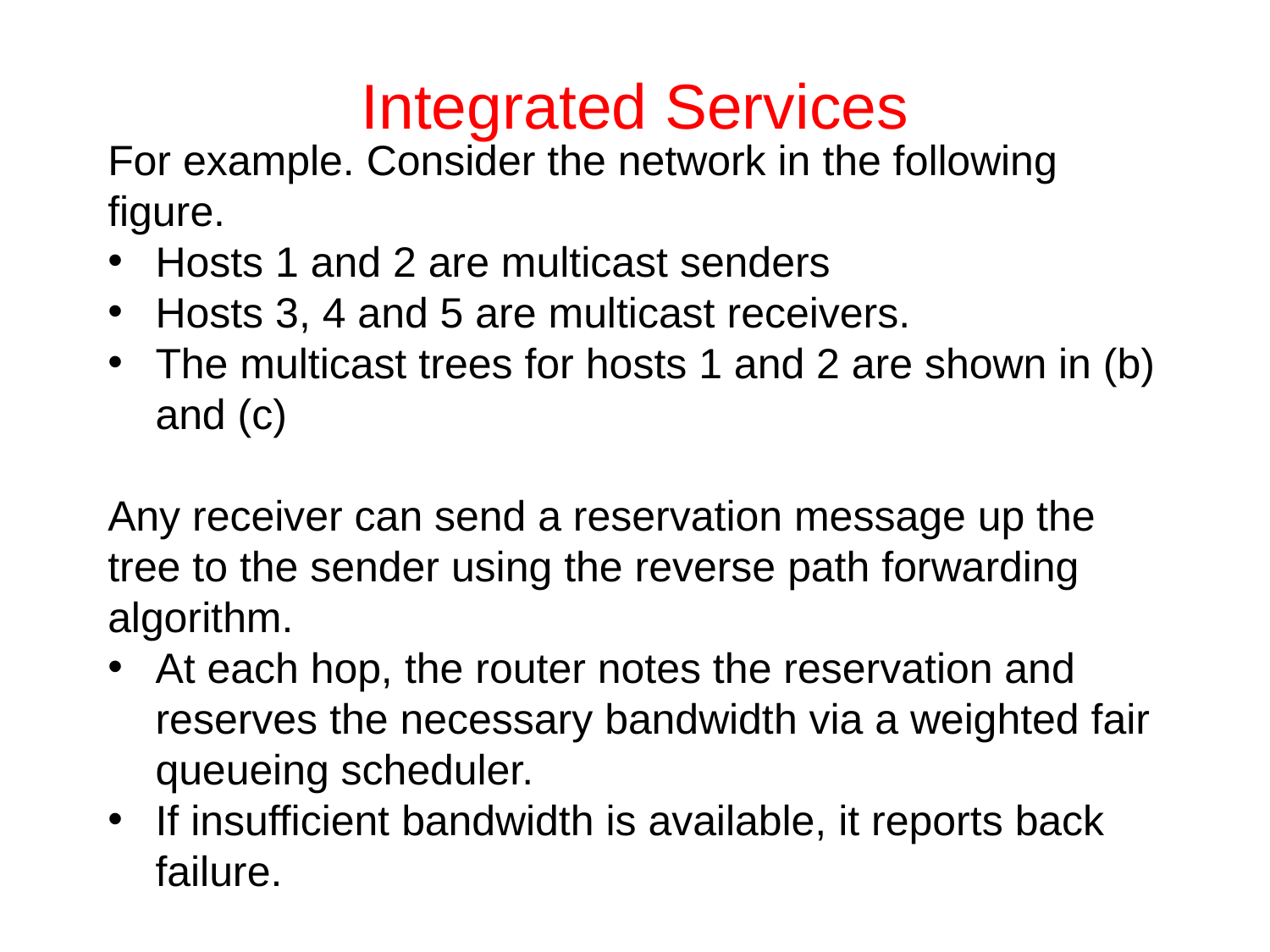

# Integrated Services
For example. Consider the network in the following figure.
Hosts 1 and 2 are multicast senders
Hosts 3, 4 and 5 are multicast receivers.
The multicast trees for hosts 1 and 2 are shown in (b) and (c)

Any receiver can send a reservation message up the tree to the sender using the reverse path forwarding algorithm.
At each hop, the router notes the reservation and reserves the necessary bandwidth via a weighted fair queueing scheduler.
If insufficient bandwidth is available, it reports back failure.